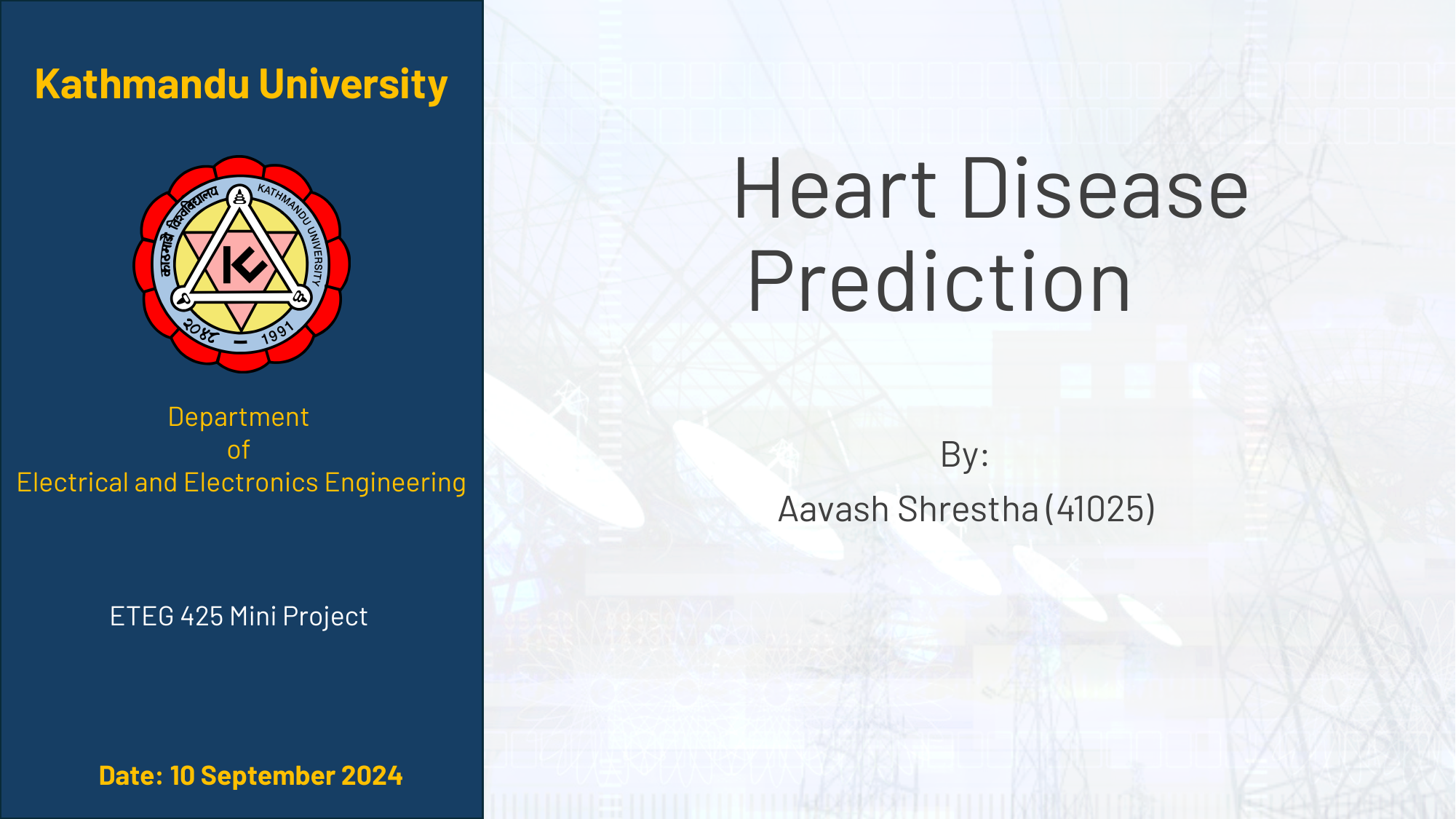

# Heart Disease Prediction
By:
Aavash Shrestha (41025)
ETEG 425 Mini Project
Date: 10 September 2024